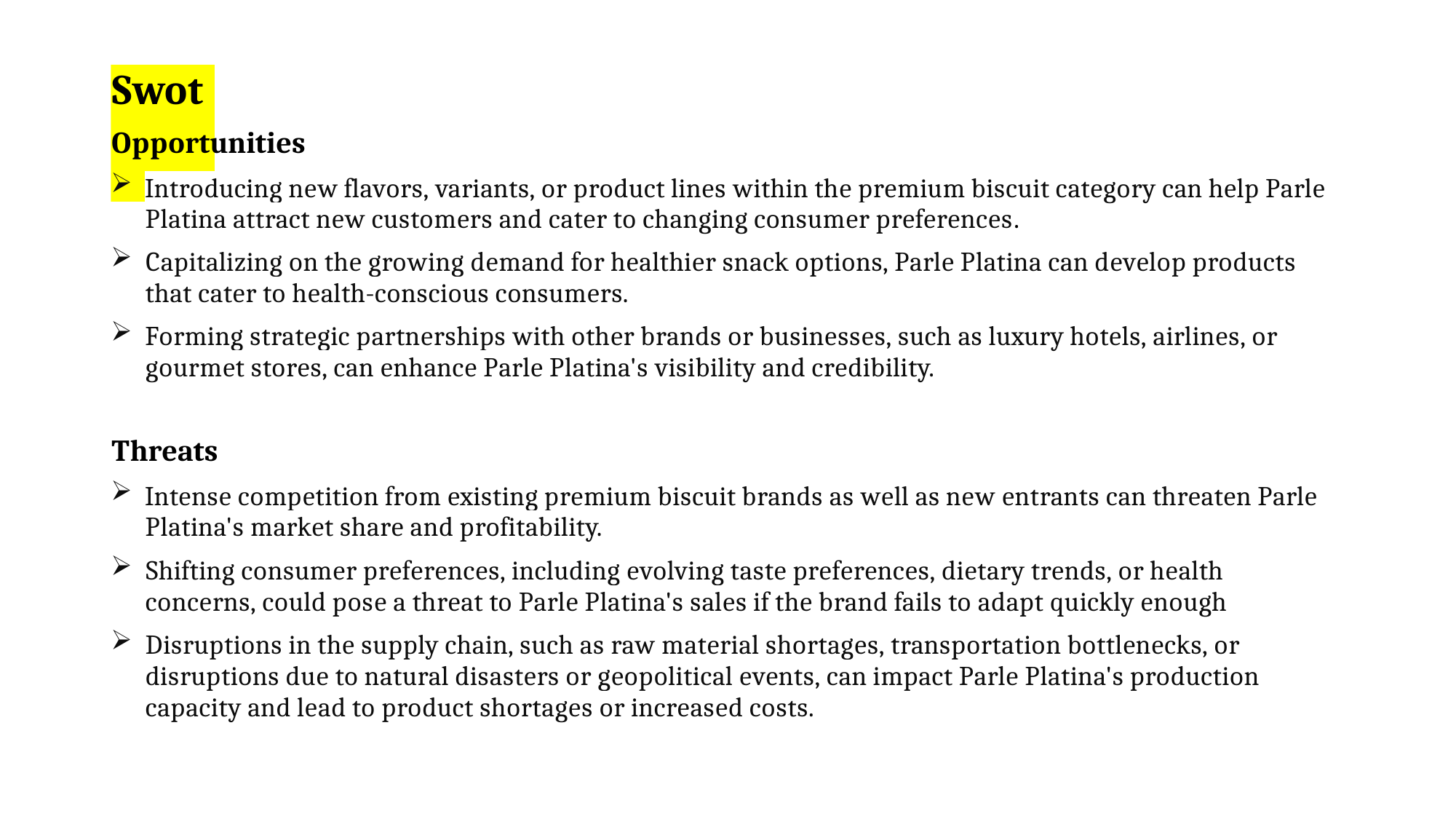

# Swot
Opportunities
Introducing new flavors, variants, or product lines within the premium biscuit category can help Parle Platina attract new customers and cater to changing consumer preferences.
Capitalizing on the growing demand for healthier snack options, Parle Platina can develop products that cater to health-conscious consumers.
Forming strategic partnerships with other brands or businesses, such as luxury hotels, airlines, or gourmet stores, can enhance Parle Platina's visibility and credibility.

Threats
Intense competition from existing premium biscuit brands as well as new entrants can threaten Parle Platina's market share and profitability.
Shifting consumer preferences, including evolving taste preferences, dietary trends, or health concerns, could pose a threat to Parle Platina's sales if the brand fails to adapt quickly enough
Disruptions in the supply chain, such as raw material shortages, transportation bottlenecks, or disruptions due to natural disasters or geopolitical events, can impact Parle Platina's production capacity and lead to product shortages or increased costs.